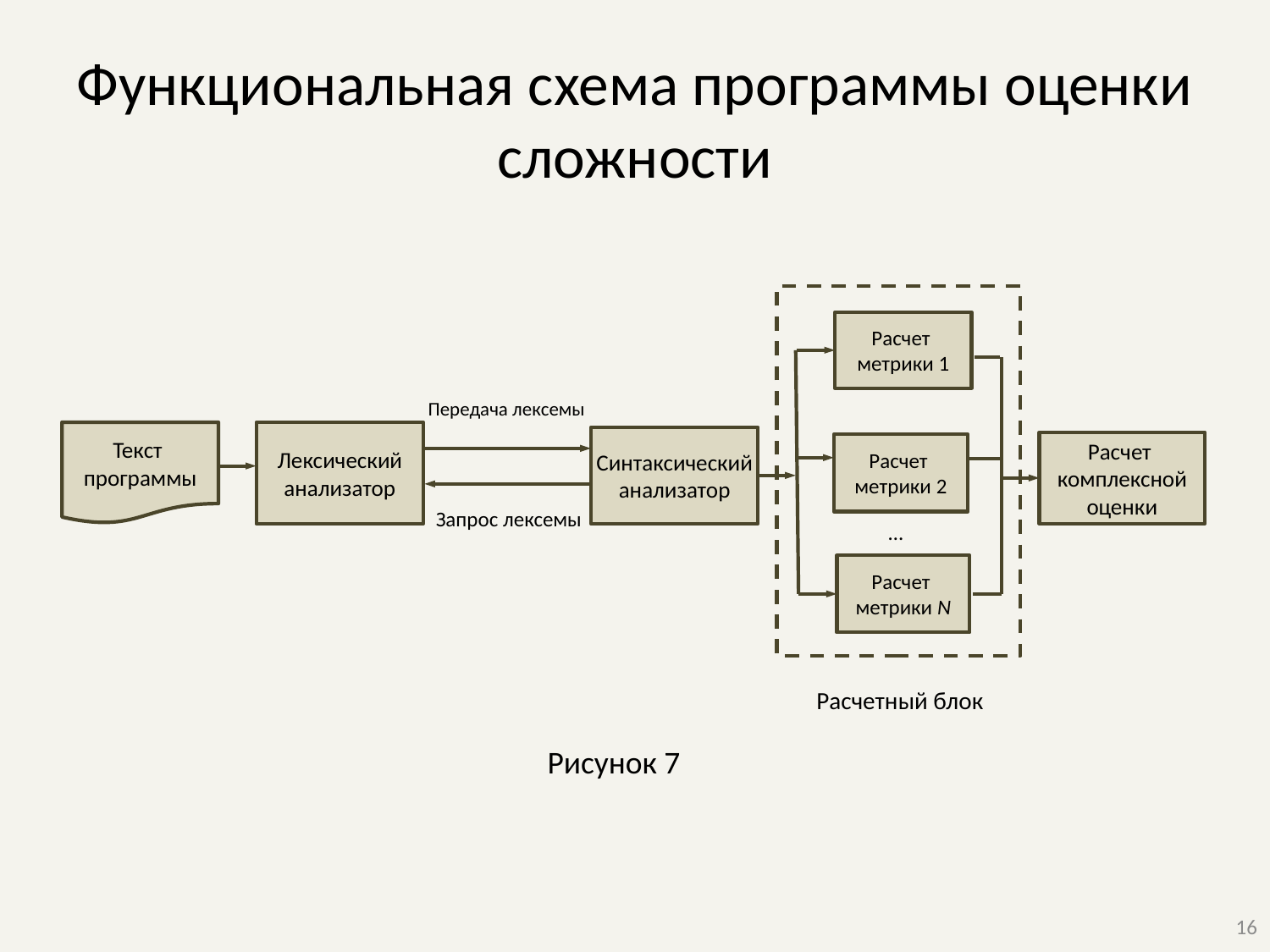

# Функциональная схема программы оценки сложности

Расчет
метрики 1
Передача лексемы

Текст
программы
Лексический
анализатор
Синтаксический анализатор
Расчет
комплексной оценки
Расчет
метрики 2
Запрос лексемы

…

Расчет
метрики N
Расчетный блок
Рисунок 7
16